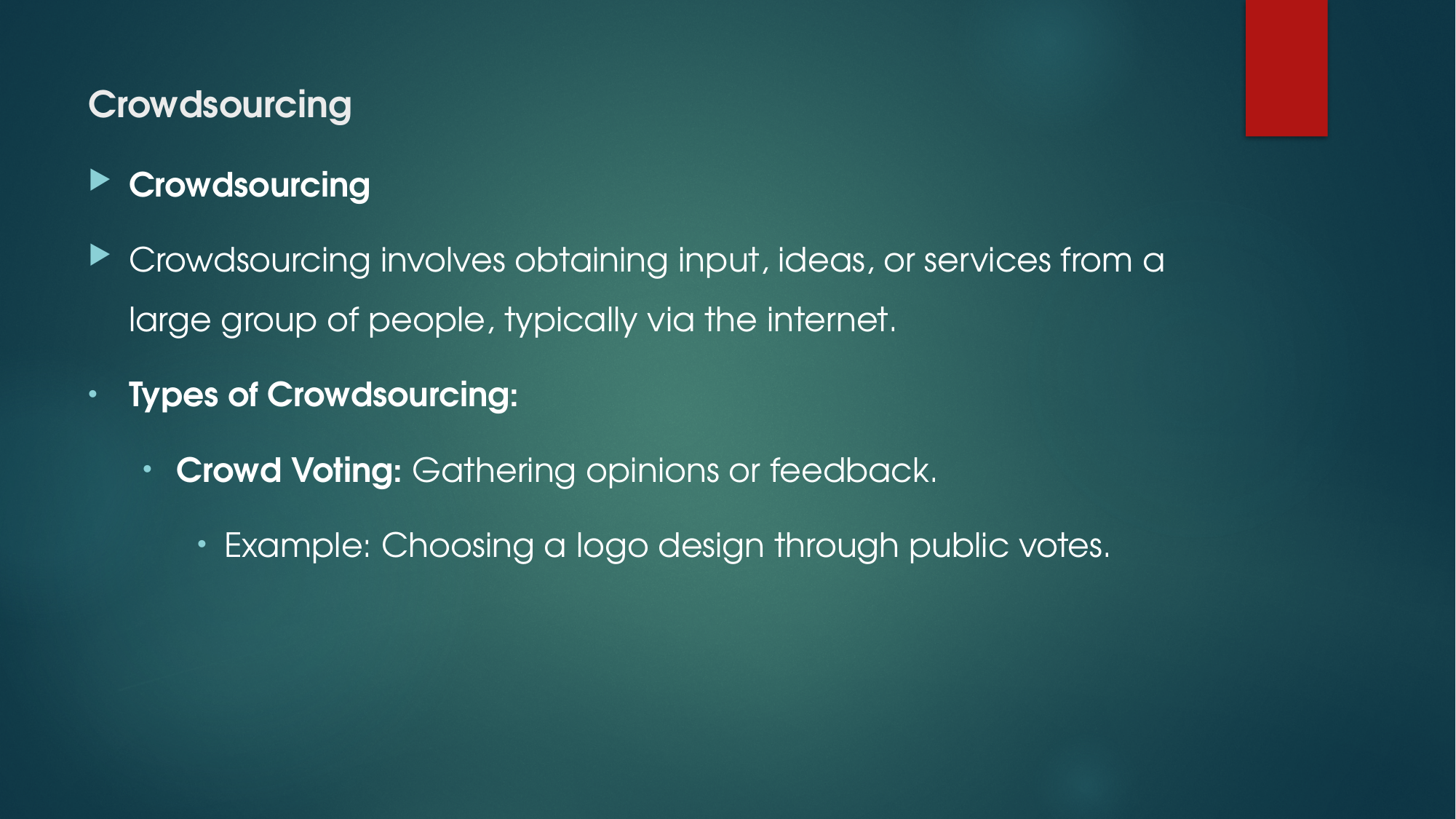

# Crowdsourcing
Crowdsourcing
Crowdsourcing involves obtaining input, ideas, or services from a large group of people, typically via the internet.
Types of Crowdsourcing:
Crowd Voting: Gathering opinions or feedback.
Example: Choosing a logo design through public votes.